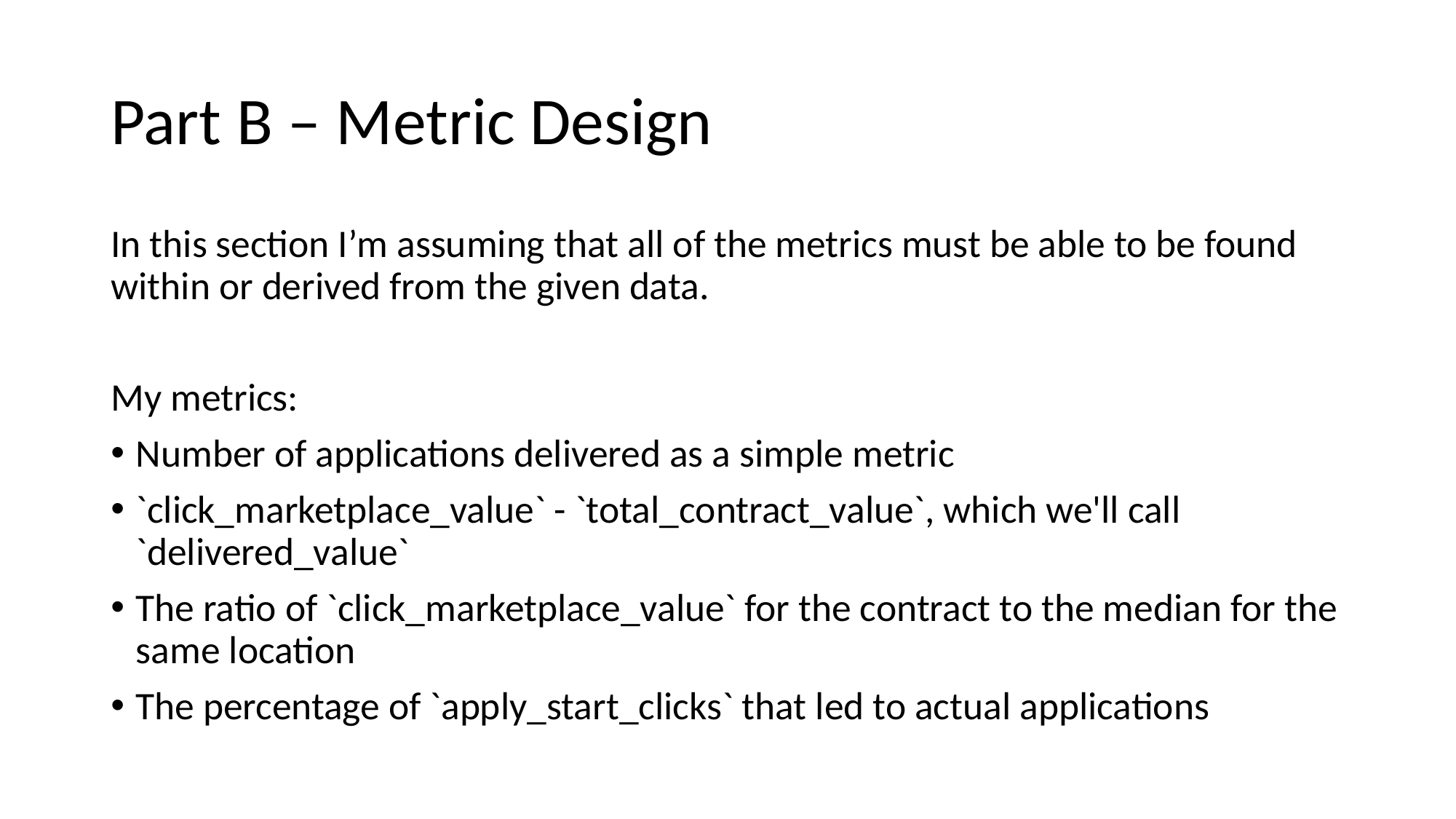

# Part B – Metric Design
In this section I’m assuming that all of the metrics must be able to be found within or derived from the given data.

My metrics:
Number of applications delivered as a simple metric
`click_marketplace_value` - `total_contract_value`, which we'll call `delivered_value`
The ratio of `click_marketplace_value` for the contract to the median for the same location
The percentage of `apply_start_clicks` that led to actual applications